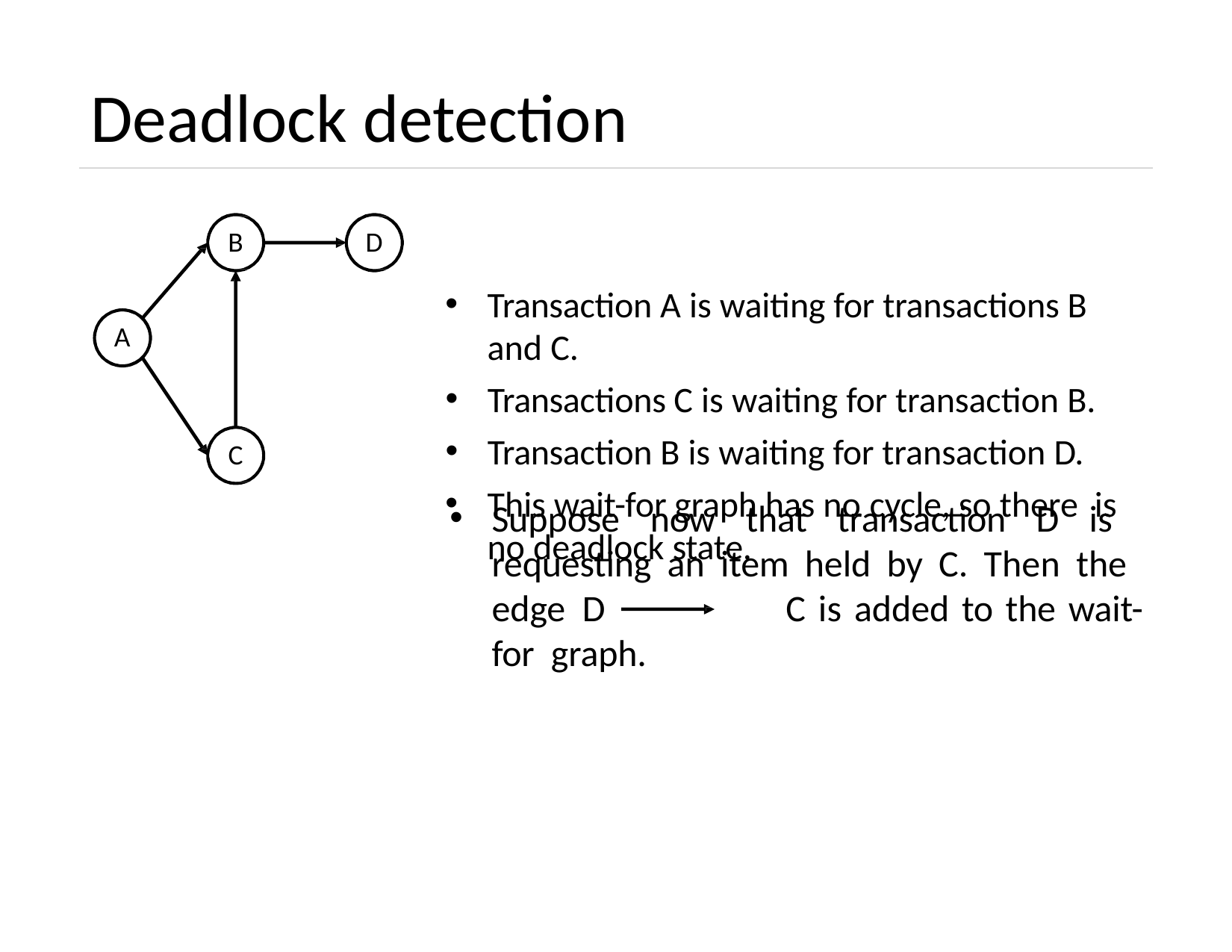

# Deadlock detection

B
D

Transaction A is waiting for transactions B  and C.
Transactions C is waiting for transaction B.
Transaction B is waiting for transaction D.
This wait-for graph has no cycle, so there  is no deadlock state.

A

C
Suppose now that transaction D is  requesting an item held by C. Then the  edge D	C is added to the wait-for  graph.

Unit – 6: Transaction Management
Darshan Institute of Engineering & Technology
71